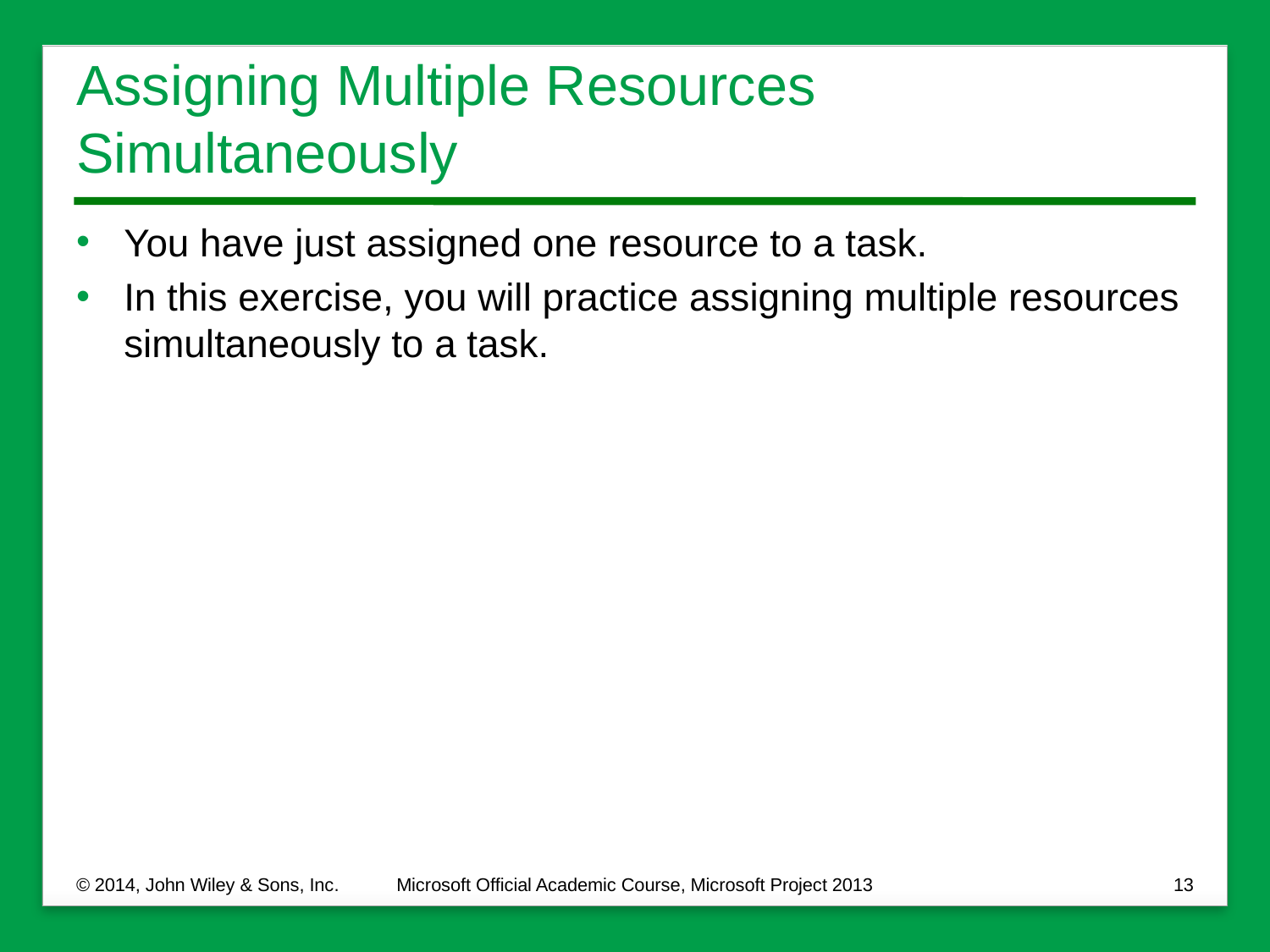

# Assigning Multiple Resources Simultaneously
You have just assigned one resource to a task.
In this exercise, you will practice assigning multiple resources simultaneously to a task.
© 2014, John Wiley & Sons, Inc.
Microsoft Official Academic Course, Microsoft Project 2013
13